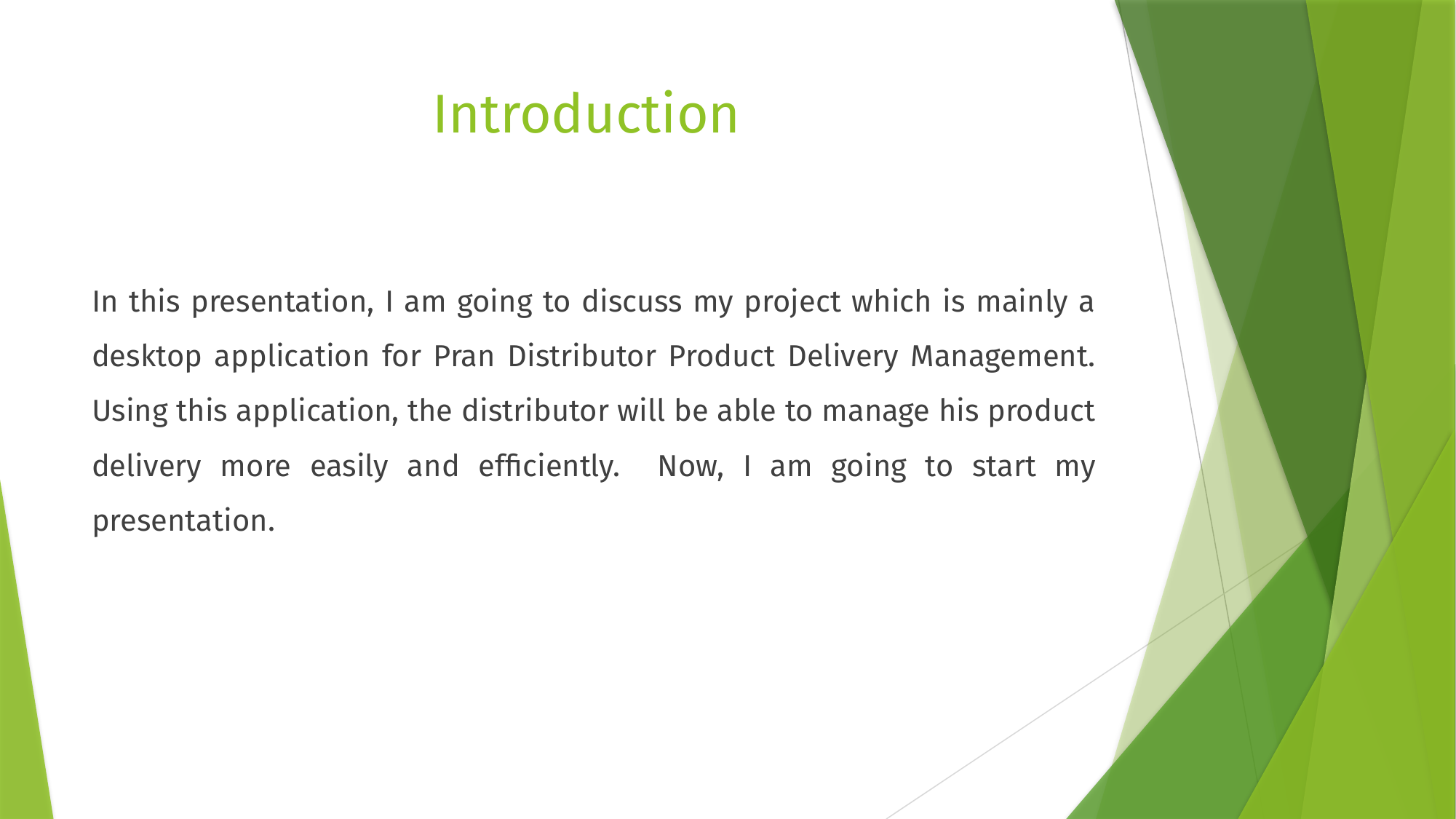

# Introduction
In this presentation, I am going to discuss my project which is mainly a desktop application for Pran Distributor Product Delivery Management. Using this application, the distributor will be able to manage his product delivery more easily and efficiently.  Now, I am going to start my presentation.